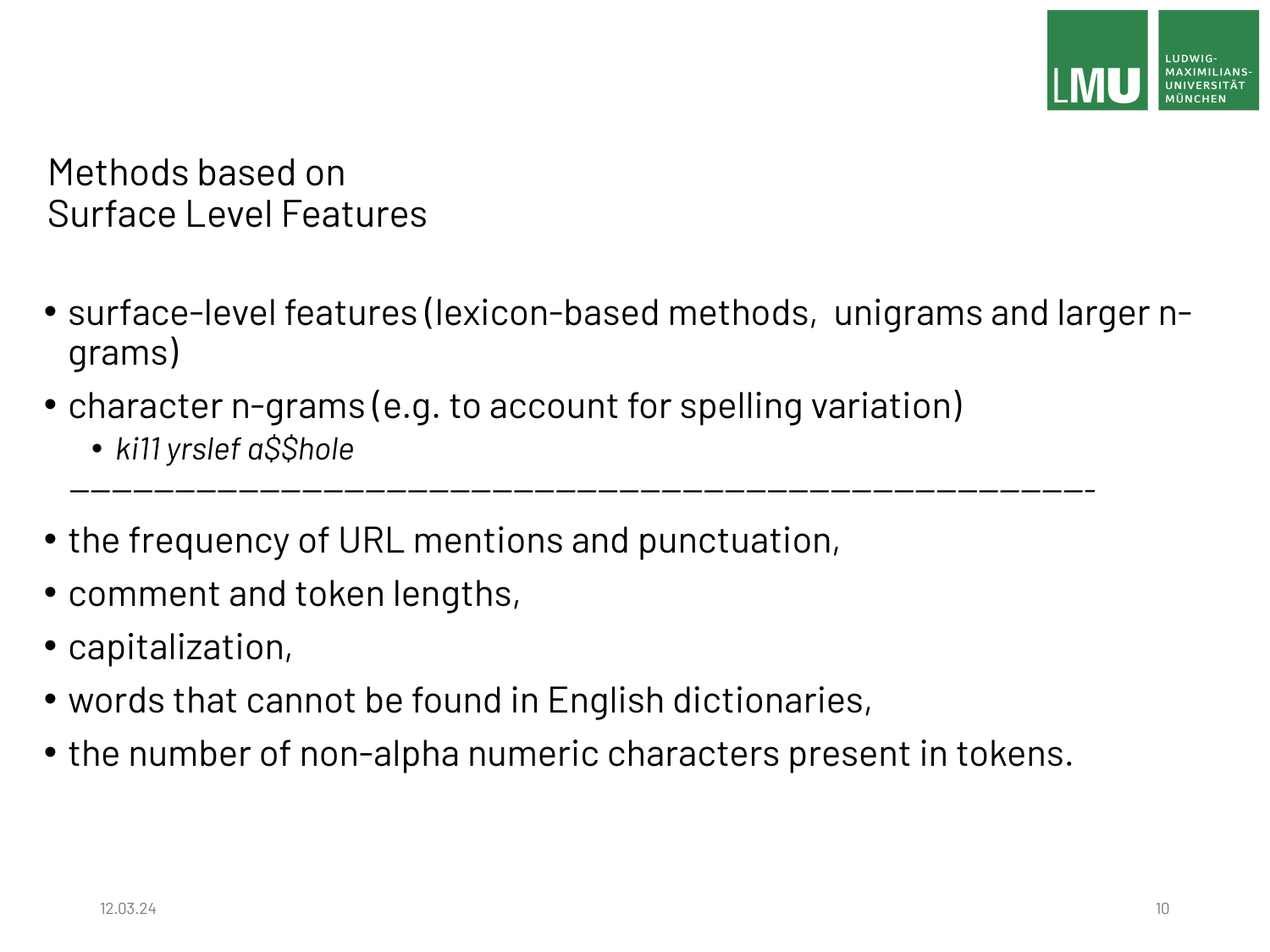

# Methods based on Surface Level Features
surface-level features (lexicon-based methods,  unigrams and larger n-grams)
character n-grams (e.g. to account for spelling variation)
ki11 yrslef a$$hole
-------------------------------------------------------------------------------------------------
the frequency of URL mentions and punctuation,
comment and token lengths,
capitalization,
words that cannot be found in English dictionaries,
the number of non-alpha numeric characters present in tokens.

12.03.24
10